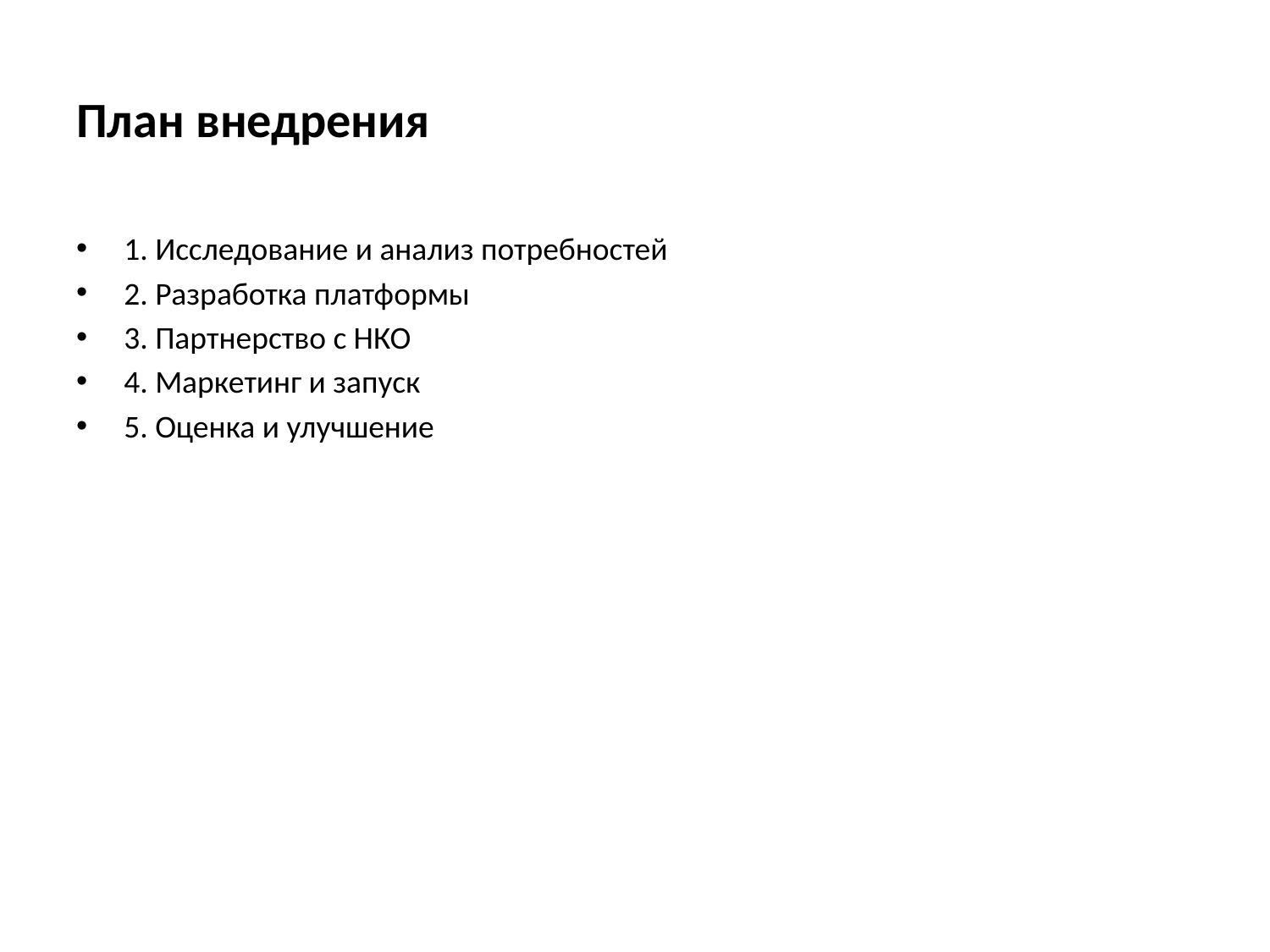

# План внедрения
1. Исследование и анализ потребностей
2. Разработка платформы
3. Партнерство с НКО
4. Маркетинг и запуск
5. Оценка и улучшение